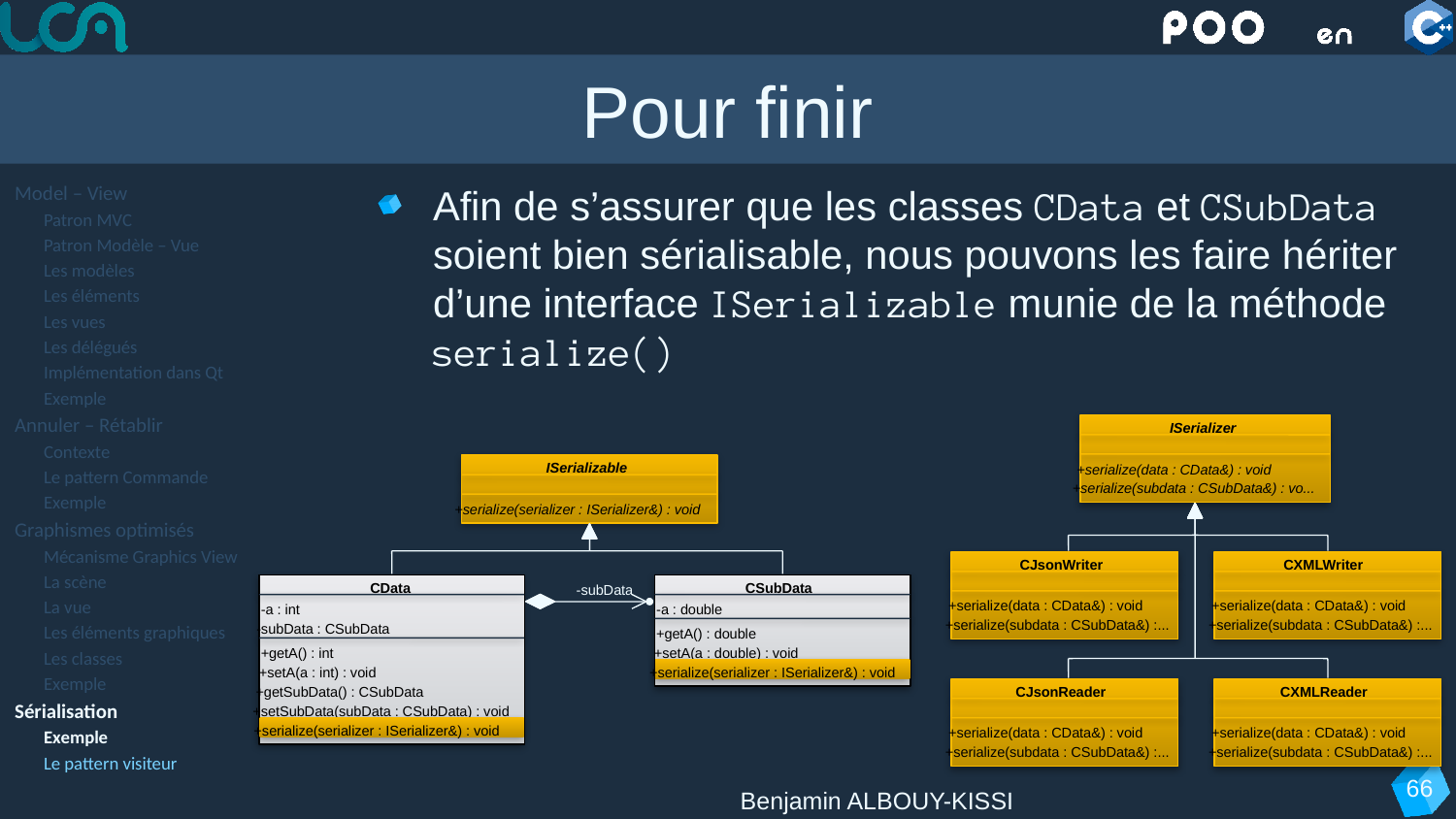

# Pour finir
Model – View
Patron MVC
Patron Modèle – Vue
Les modèles
Les éléments
Les vues
Les délégués
Implémentation dans Qt
Exemple
Annuler – Rétablir
Contexte
Le pattern Commande
Exemple
Graphismes optimisés
Mécanisme Graphics View
La scène
La vue
Les éléments graphiques
Les classes
Exemple
Sérialisation
Exemple
Le pattern visiteur
Afin de s’assurer que les classes CData et CSubData soient bien sérialisable, nous pouvons les faire hériter d’une interface ISerializable munie de la méthode serialize()

ISerializer

ISerializable
+serialize(data : CData&) : void

+serialize(subdata : CSubData&) : vo...

+serialize(serializer : ISerializer&) : void

CJsonWriter
CXMLWriter

CData
CSubData
-subData

+serialize(data : CData&) : void
+serialize(data : CData&) : void

-a : int
-a : double

+serialize(subdata : CSubData&) :...
+serialize(subdata : CSubData&) :...

-subData : CSubData
+getA() : double

+getA() : int
+setA(a : double) : void

+setA(a : int) : void
+serialize(serializer : ISerializer&) : void

+getSubData() : CSubData
CJsonReader
CXMLReader

+setSubData(subData : CSubData) : void

+serialize(serializer : ISerializer&) : void
+serialize(data : CData&) : void
+serialize(data : CData&) : void
+serialize(subdata : CSubData&) :...
+serialize(subdata : CSubData&) :...
66
Benjamin ALBOUY-KISSI